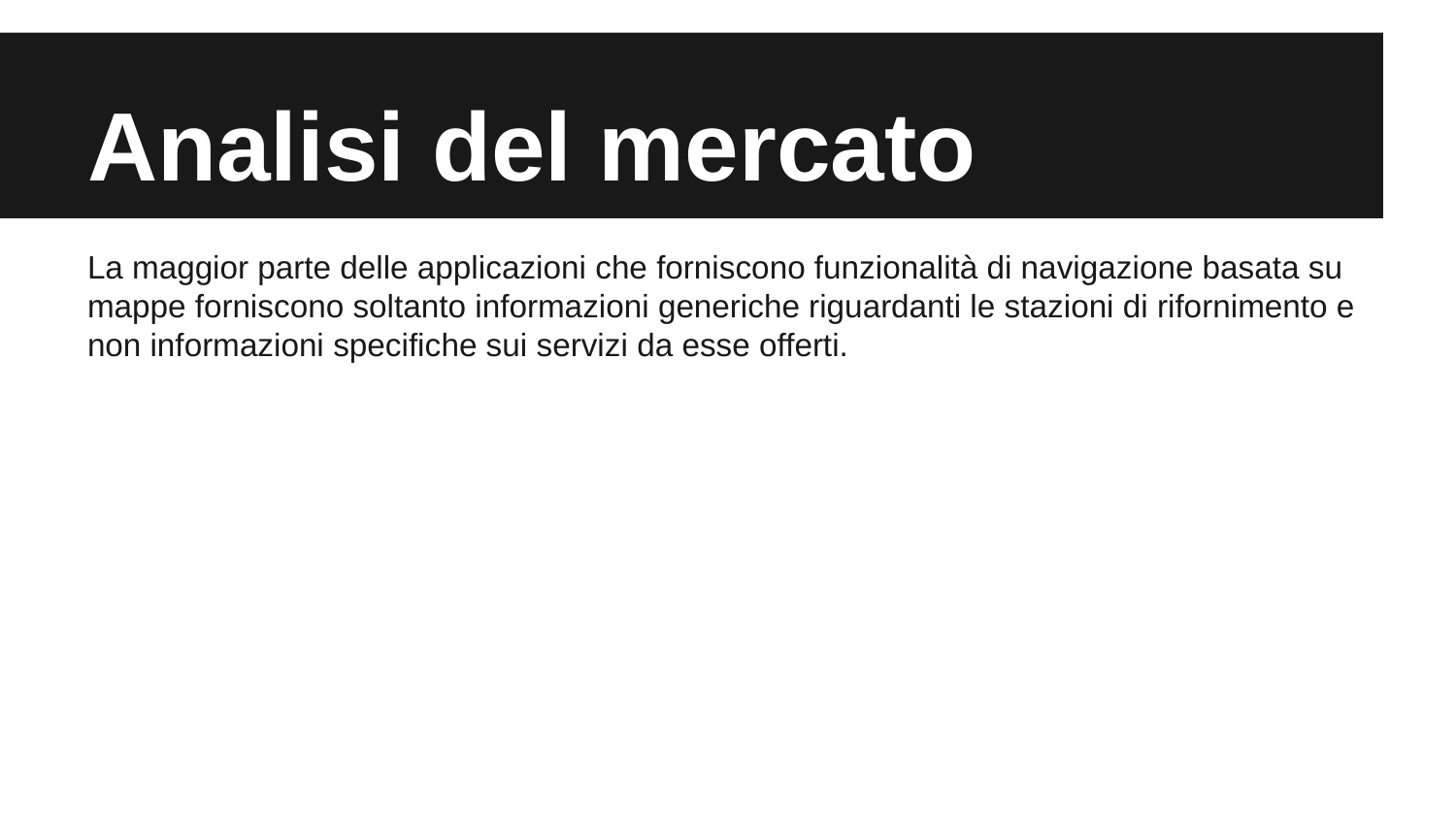

# Analisi del mercato
La maggior parte delle applicazioni che forniscono funzionalità di navigazione basata su mappe forniscono soltanto informazioni generiche riguardanti le stazioni di rifornimento e non informazioni specifiche sui servizi da esse offerti.